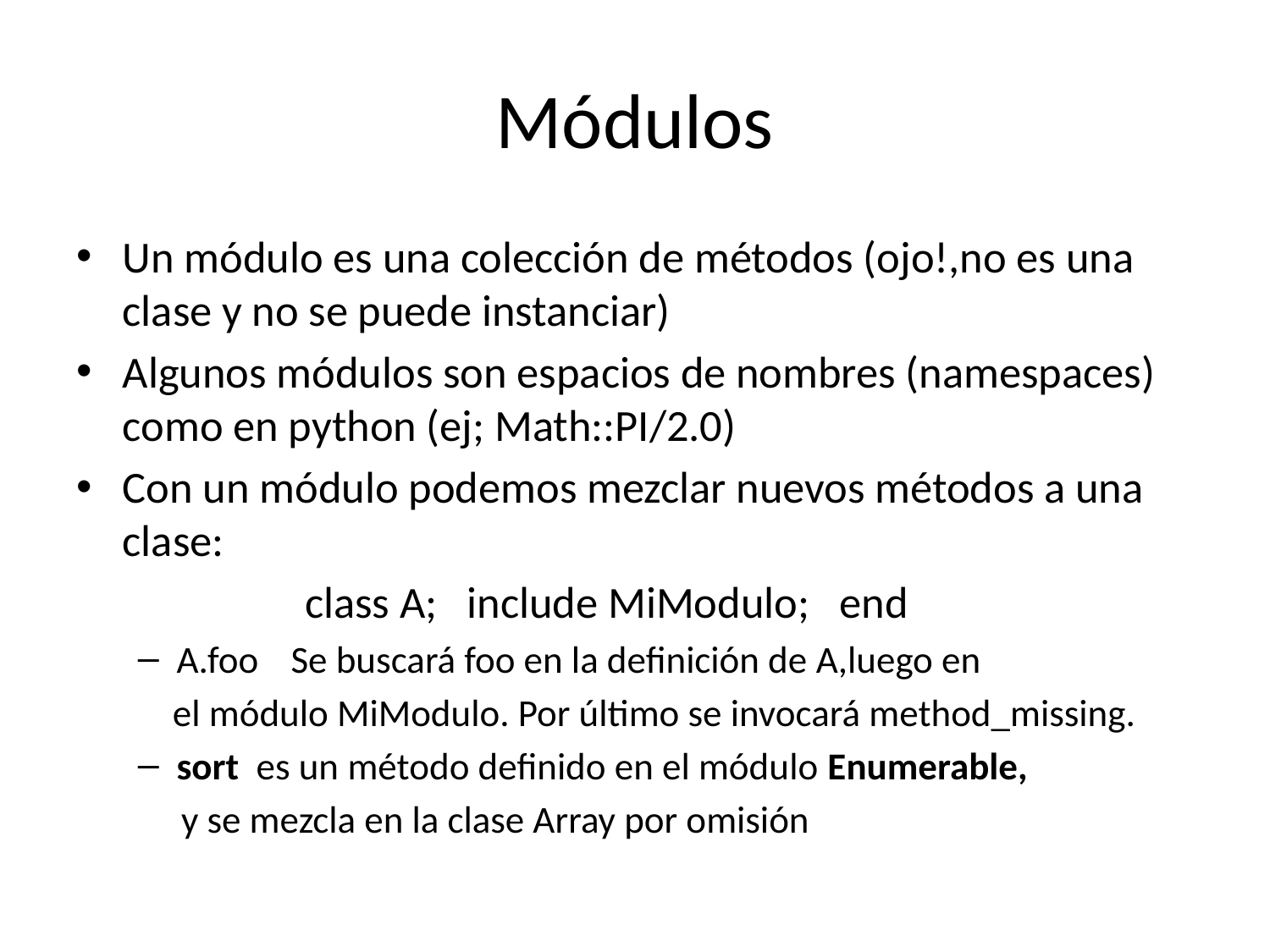

# Módulos
Un módulo es una colección de métodos (ojo!,no es una clase y no se puede instanciar)
Algunos módulos son espacios de nombres (namespaces) como en python (ej; Math::PI/2.0)
Con un módulo podemos mezclar nuevos métodos a una clase:
		class A;   include MiModulo;   end
A.foo 	Se buscará foo en la definición de A,luego en
    el módulo MiModulo. Por último se invocará method_missing.
sort  es un método definido en el módulo Enumerable,
     y se mezcla en la clase Array por omisión